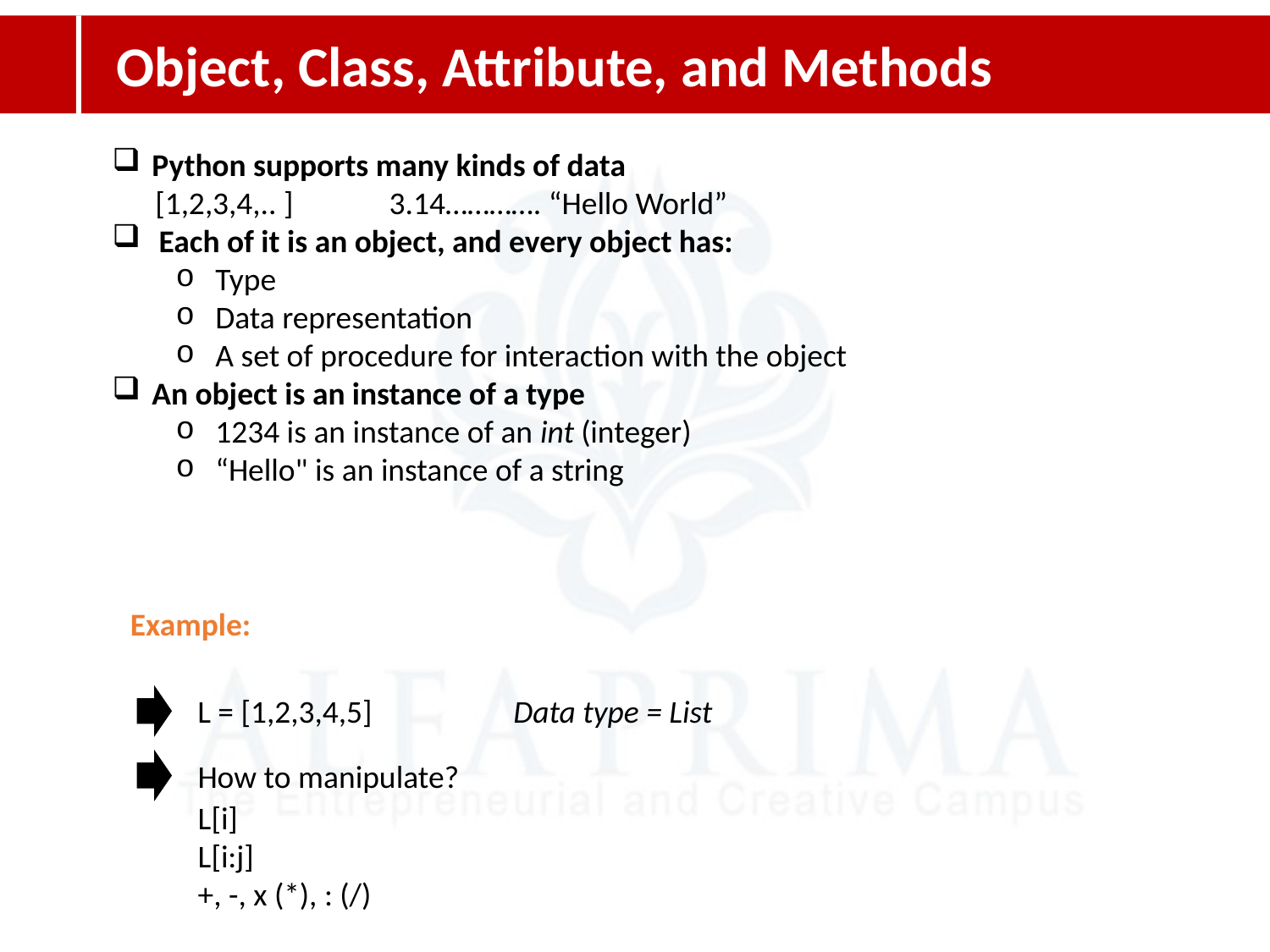

Object, Class, Attribute, and Methods
Python supports many kinds of data
      [1,2,3,4,.. ]………… 3.14…………. “Hello World”
 Each of it is an object, and every object has:
Type
Data representation
A set of procedure for interaction with the object
An object is an instance of a type
1234 is an instance of an int (integer)
“Hello" is an instance of a string

Example:

L = [1,2,3,4,5]
Data type = List

How to manipulate?
L[i]
L[i:j]
+, -, x (*), : (/)